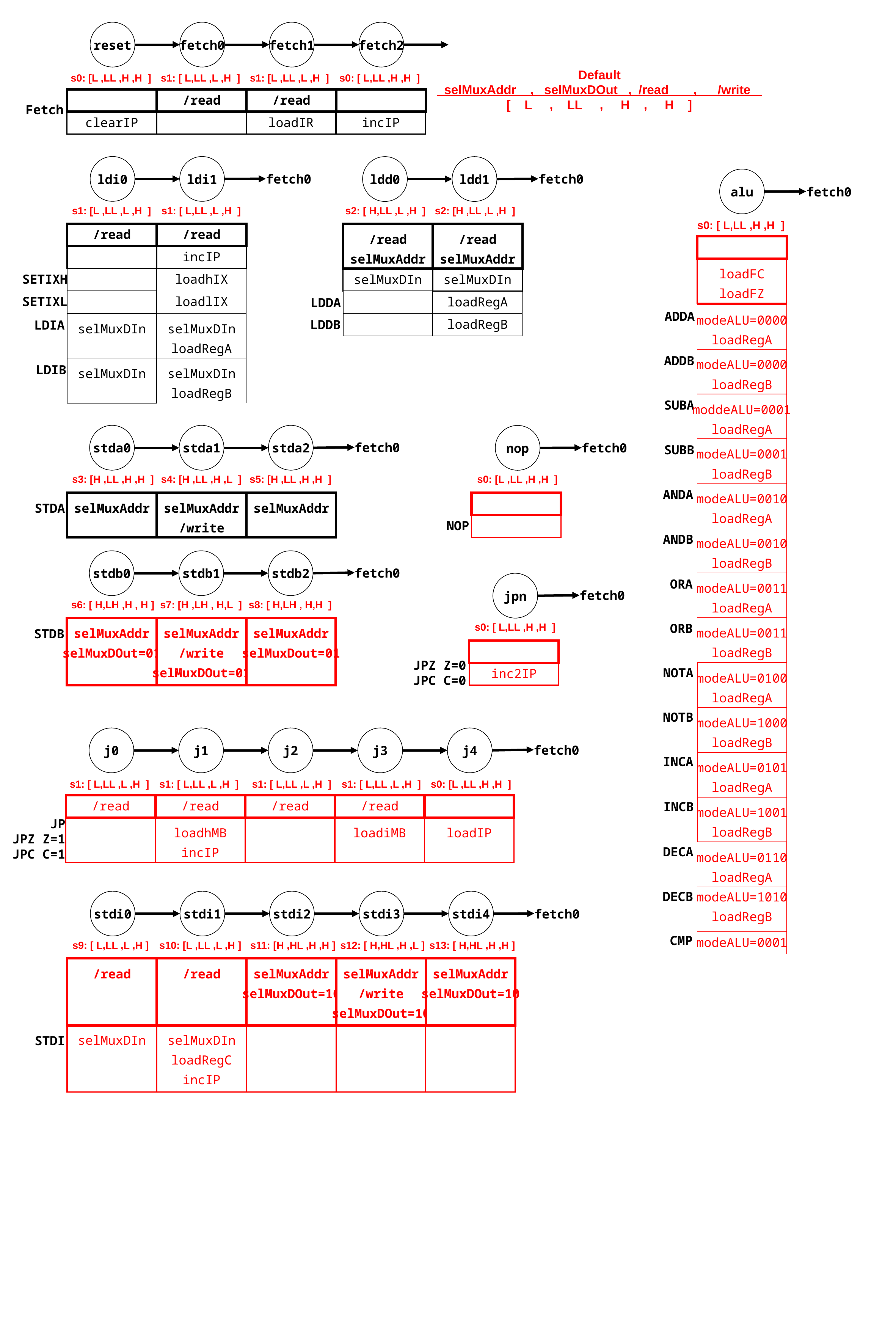

reset
fetch0
fetch1
fetch2
Default
  selMuxAddr    ,   selMuxDOut   ,  /read       ,      /write
[    L     ,    LL     ,     H    ,     H    ]
s0: [L ,LL ,H ,H  ]
s1: [ L,LL ,L ,H  ]
s1: [L ,LL ,L ,H  ]
s0: [ L,LL ,H ,H  ]

/read
/read

Fetch
clearIP

loadIR
incIP
ldi0
ldi1
ldd0
ldd1
alu
fetch0
fetch0
fetch0
s1: [L ,LL ,L ,H  ]
s1: [ L,LL ,L ,H  ]
s2: [ H,LL ,L ,H  ]
s2: [H ,LL ,L ,H  ]
s0: [ L,LL ,H ,H  ]
/read
/read
/read
selMuxAddr
/read
selMuxAddr

incIP

loadFC
loadFZ

loadhIX
selMuxDIn
selMuxDIn
SETIXH

loadlIX

loadRegA
SETIXL
LDDA
modeALU=0000
loadRegA
ADDA
selMuxDIn
loadRegA

loadRegB
selMuxDIn
LDDB
LDIA
modeALU=0000
loadRegB
ADDB
selMuxDIn
loadRegB
selMuxDIn
LDIB
moddeALU=0001
loadRegA
SUBA
stda0
stda1
stda2
nop
modeALU=0001
loadRegB
fetch0
fetch0
SUBB
s3: [H ,LL ,H ,H  ]
s4: [H ,LL ,H ,L  ]
s5: [H ,LL ,H ,H  ]
s0: [L ,LL ,H ,H  ]
modeALU=0010
loadRegA
ANDA

selMuxAddr
selMuxAddr
/write
selMuxAddr
STDA

NOP
modeALU=0010
loadRegB
ANDB
stdb0
stdb1
stdb2
fetch0
modeALU=0011
loadRegA
jpn
ORA
fetch0
s6: [ H,LH ,H , H ]
s7: [H ,LH , H,L  ]
s8: [ H,LH , H,H  ]
modeALU=0011
loadRegB
s0: [ L,LL ,H ,H  ]
selMuxAddr
selMuxDOut=01
selMuxAddr
/write
selMuxDOut=01

selMuxAddr
selMuxDout=01

ORB
STDB

JPZ Z=0
JPC C=0
modeALU=0100
loadRegA
inc2IP
NOTA
modeALU=1000
loadRegB

NOTB
j0
j1
j2
j3
j4
fetch0
modeALU=0101
loadRegA

INCA
s1: [ L,LL ,L ,H  ]
s1: [ L,LL ,L ,H  ]
s1: [ L,LL ,L ,H  ]
s1: [ L,LL ,L ,H  ]
s0: [L ,LL ,H ,H  ]
/read

/read

/read

/read

modeALU=1001
loadRegB

INCB
JP
JPZ Z=1
JPC C=1

loadhMB
incIP

loadiMB
loadIP
modeALU=0110
loadRegA
modeALU=1010
loadRegB

DECA

DECB
stdi0
stdi1
stdi2
stdi3
stdi4
fetch0
modeALU=0001
CMP
s9: [ L,LL ,L ,H ]
s10: [L ,LL ,L ,H ]
s11: [H ,HL ,H ,H ]
s12: [ H,HL ,H ,L ]
s13: [ H,HL ,H ,H ]
/read
/read
selMuxAddr
selMuxDOut=10
selMuxAddr
/write
selMuxDOut=10
selMuxAddr
selMuxDOut=10
selMuxDIn
selMuxDIn
loadRegC
incIP

STDI